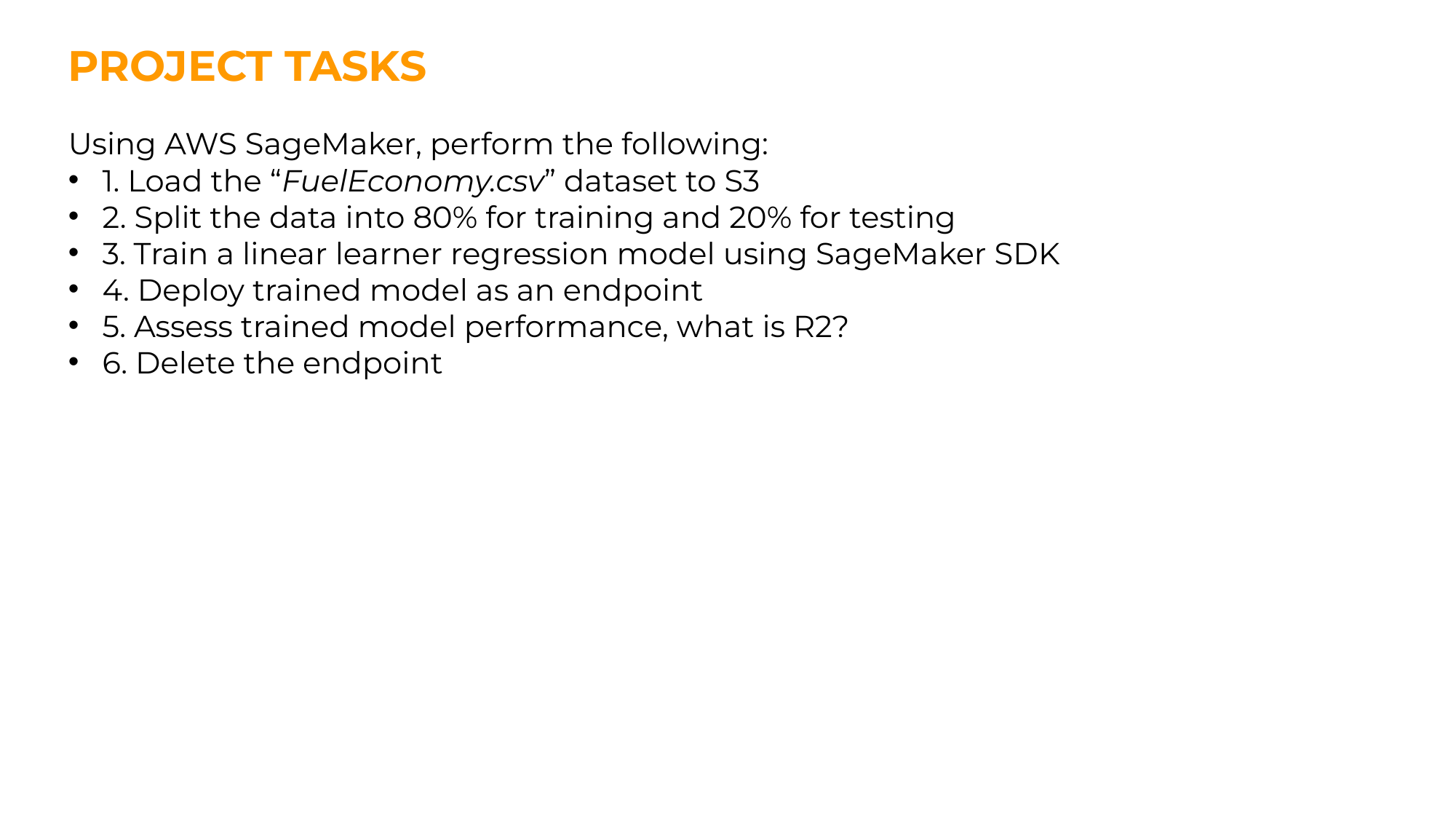

PROJECT TASKS

Using AWS SageMaker, perform the following:
1. Load the “FuelEconomy.csv” dataset to S3
2. Split the data into 80% for training and 20% for testing
3. Train a linear learner regression model using SageMaker SDK
4. Deploy trained model as an endpoint
5. Assess trained model performance, what is R2?
6. Delete the endpoint